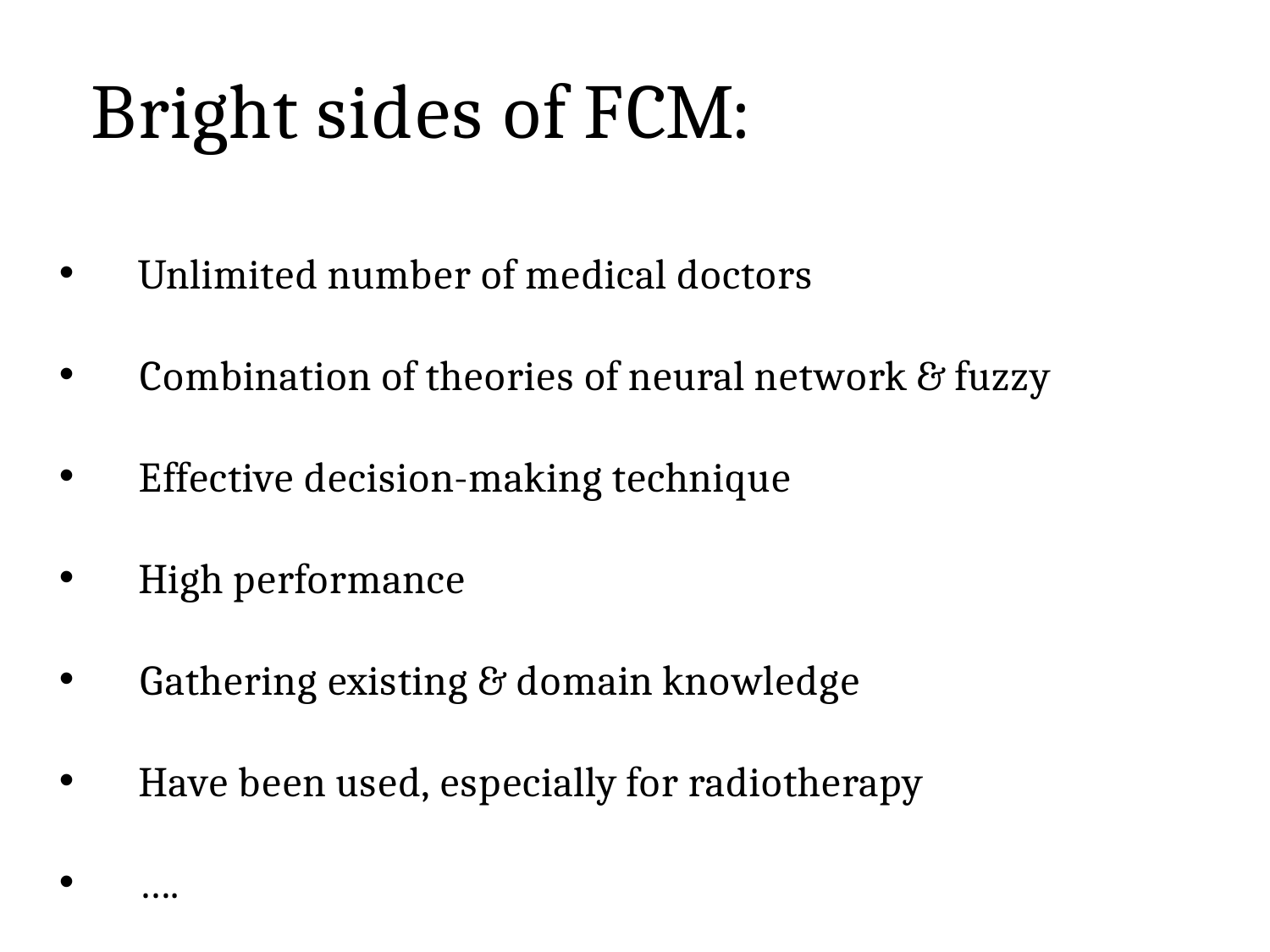

Bright sides of FCM:

Unlimited number of medical doctors

Combination of theories of neural network & fuzzy

Effective decision-making technique

High performance

Gathering existing & domain knowledge

Have been used, especially for radiotherapy

….